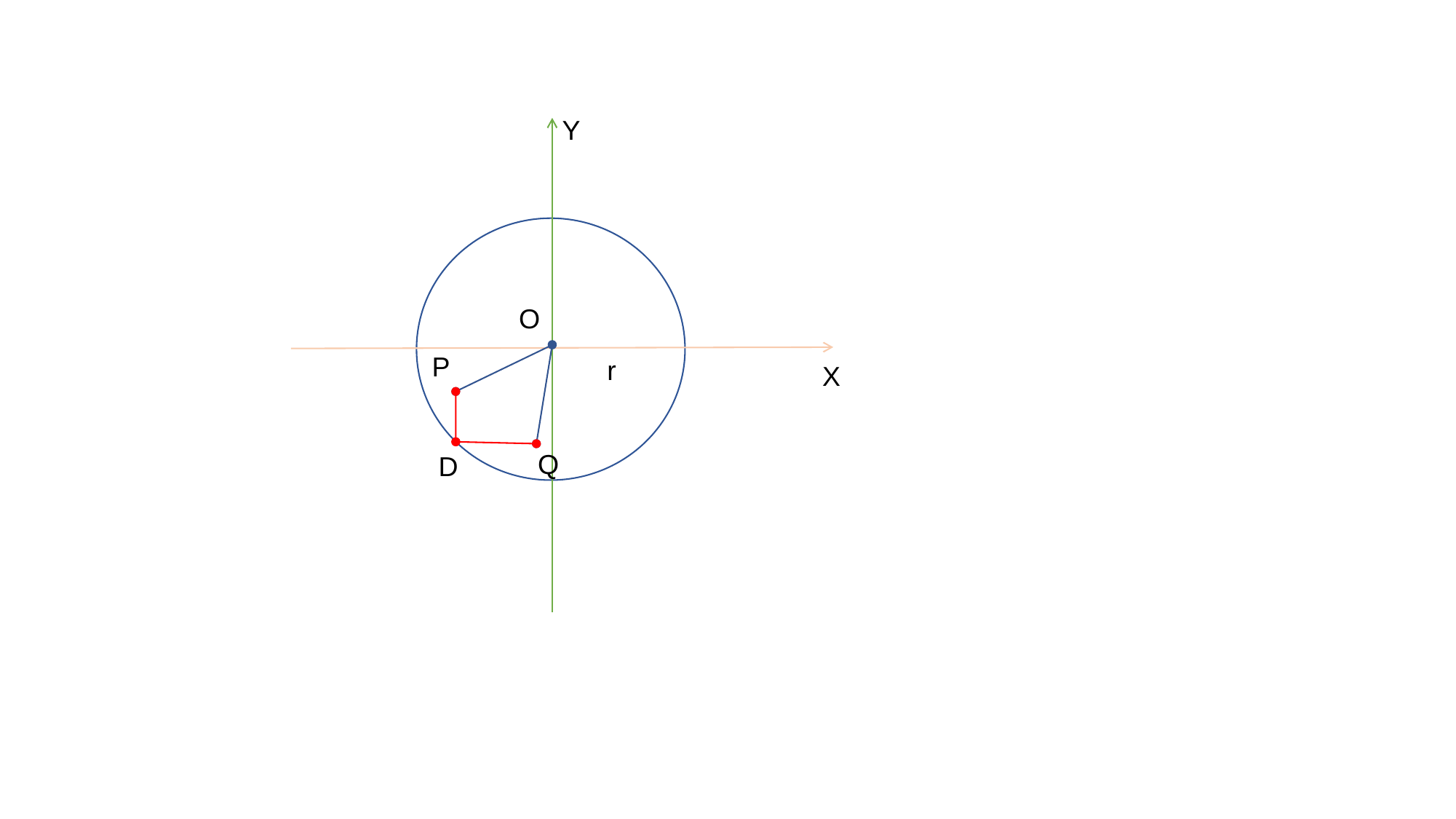

Y

O
P
r
X
Q
D